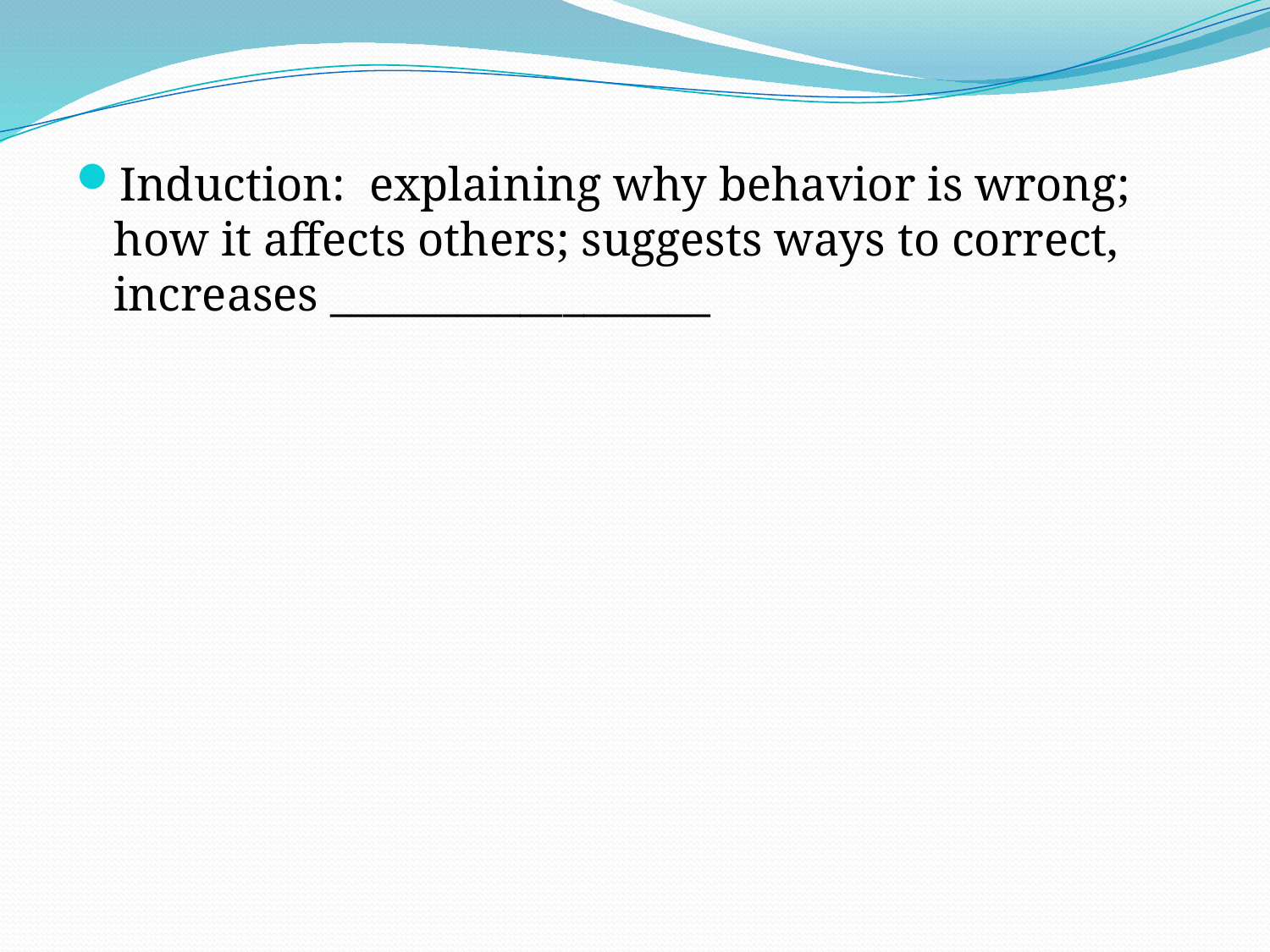

#

Induction:  explaining why behavior is wrong; how it affects others; suggests ways to correct, increases __________________